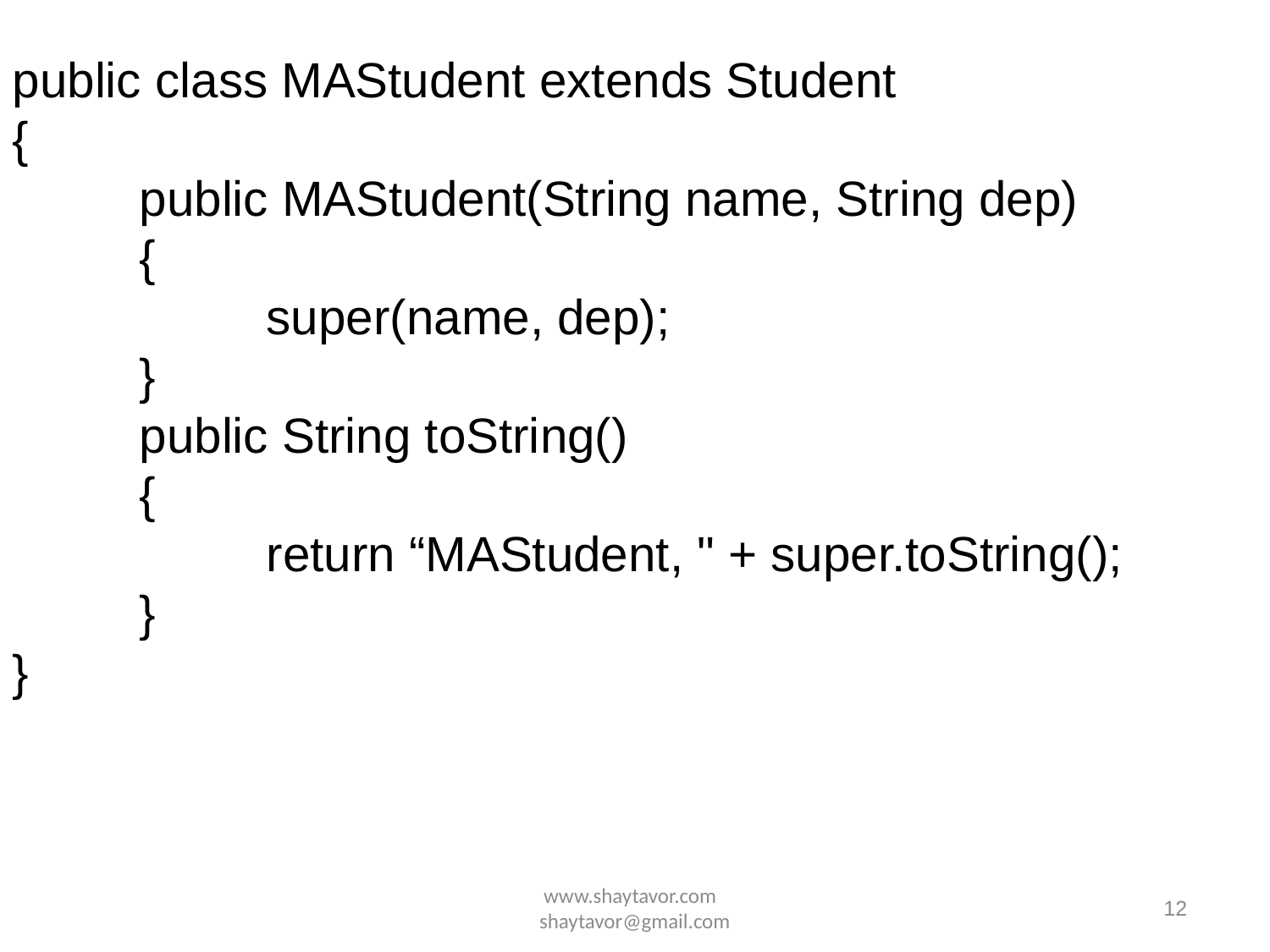

public class MAStudent extends Student
{
	public MAStudent(String name, String dep)
	{
		super(name, dep);
	}
	public String toString()
	{
		return “MAStudent, " + super.toString();
	}
}
www.shaytavor.com   shaytavor@gmail.com
12